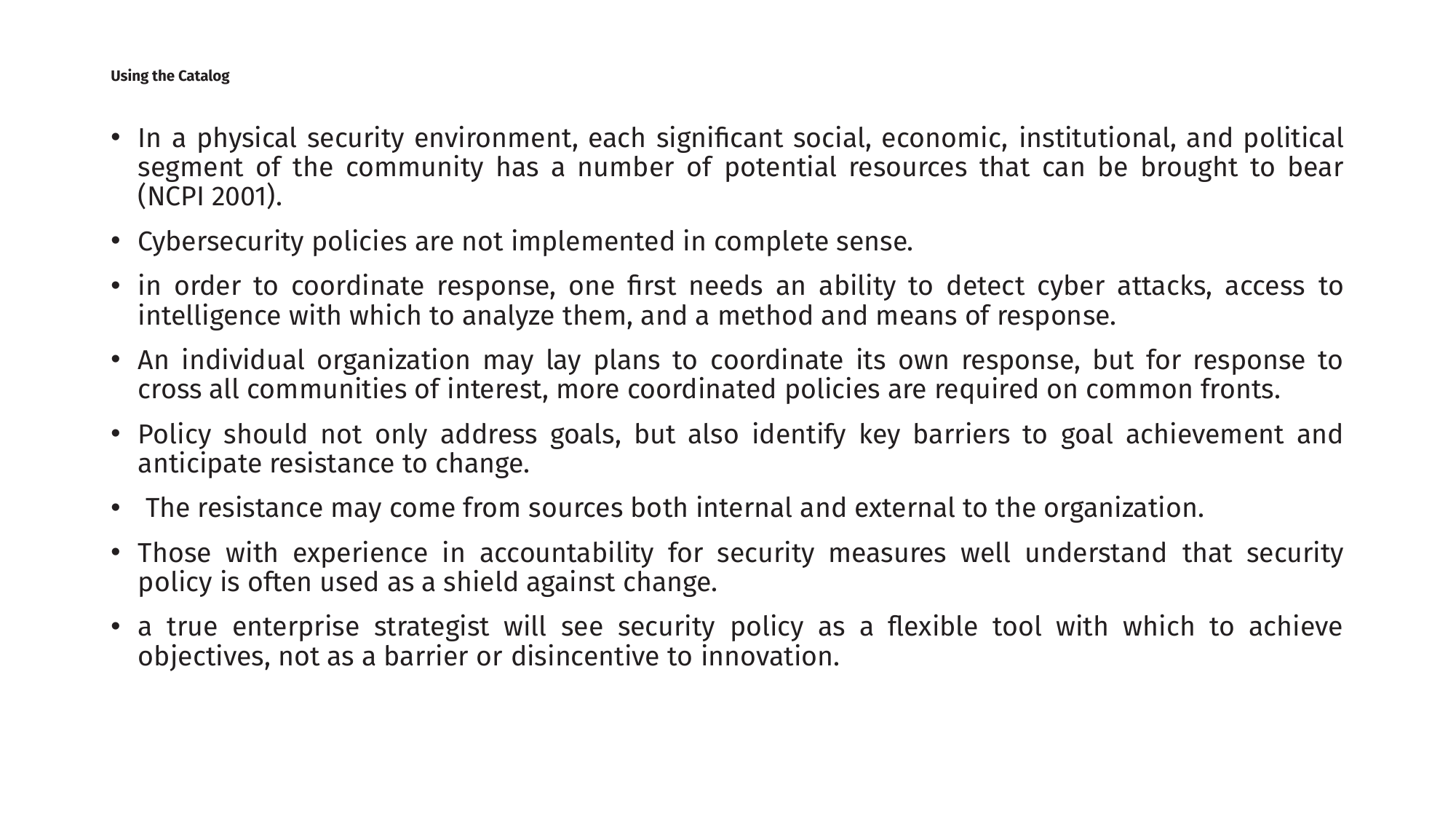

# Using the Catalog
In a physical security environment, each significant social, economic, institutional, and political segment of the community has a number of potential resources that can be brought to bear (NCPI 2001).
Cybersecurity policies are not implemented in complete sense.
in order to coordinate response, one first needs an ability to detect cyber attacks, access to intelligence with which to analyze them, and a method and means of response.
An individual organization may lay plans to coordinate its own response, but for response to cross all communities of interest, more coordinated policies are required on common fronts.
Policy should not only address goals, but also identify key barriers to goal achievement and anticipate resistance to change.
 The resistance may come from sources both internal and external to the organization.
Those with experience in accountability for security measures well understand that security policy is often used as a shield against change.
a true enterprise strategist will see security policy as a flexible tool with which to achieve objectives, not as a barrier or disincentive to innovation.